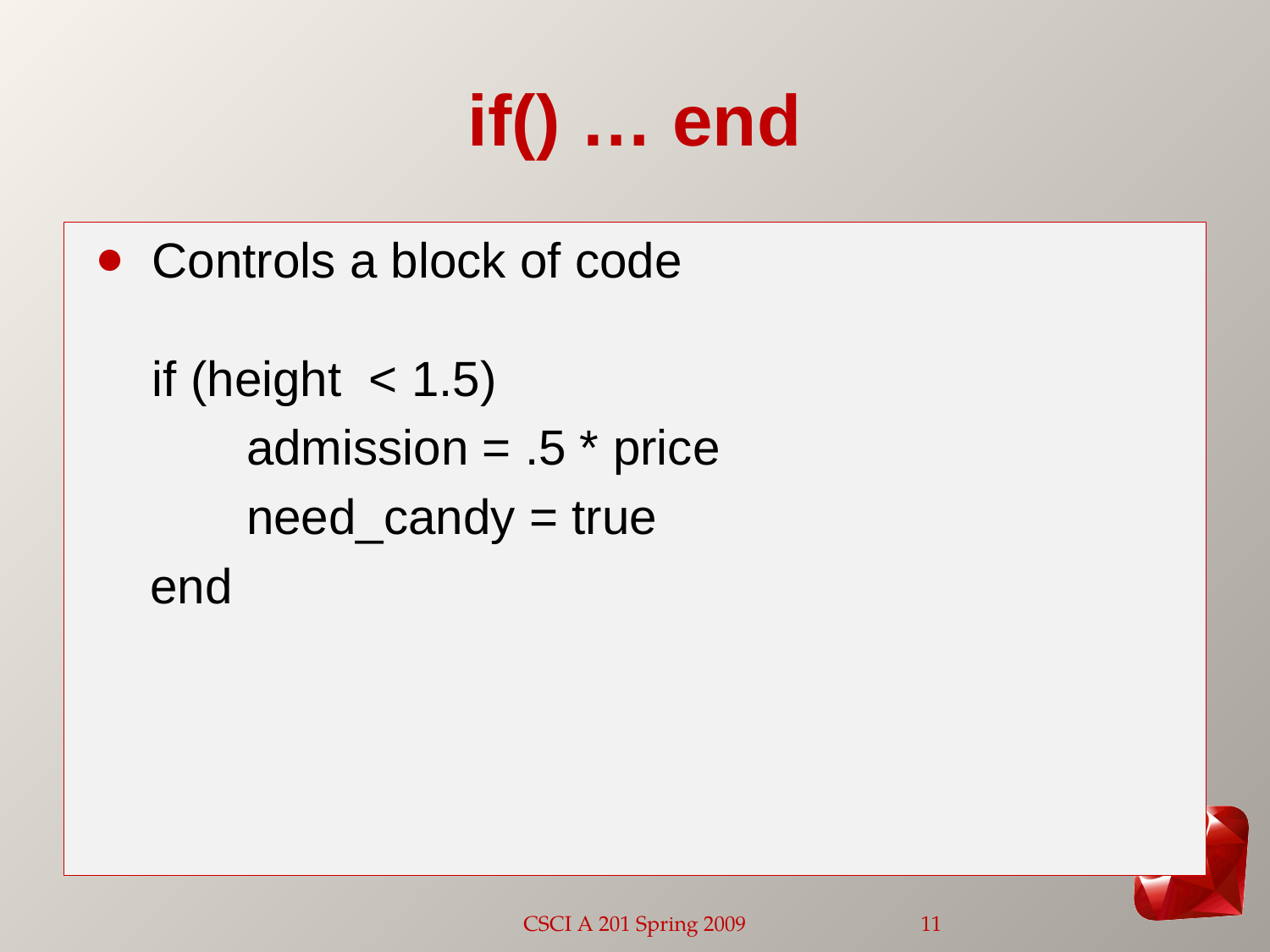

# if() … end
Controls a block of code
if (height  < 1.5)
           admission = .5 * price
           need_candy = true
    end
CSCI A 201 Spring 2009
11